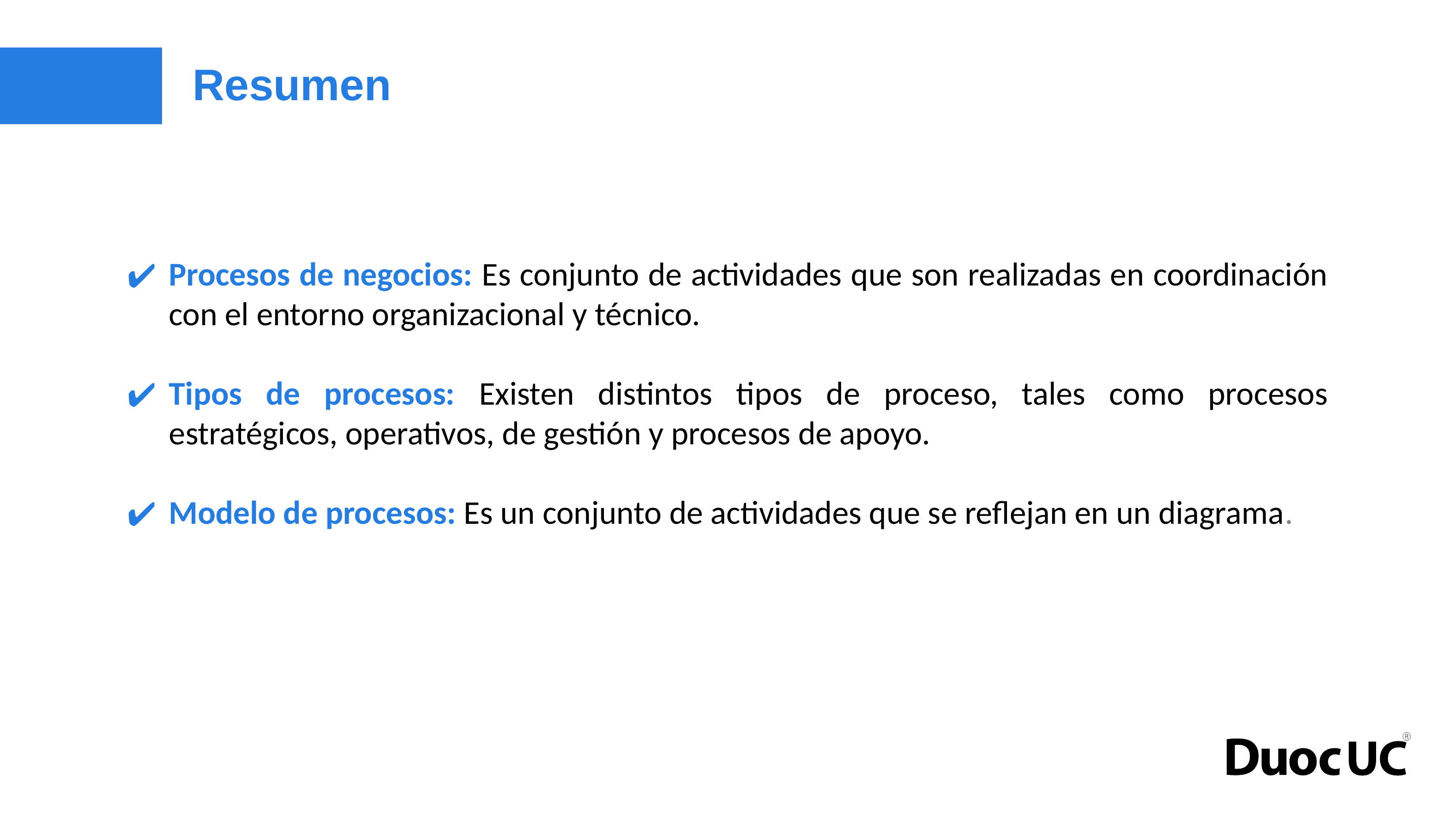

# Resumen
Procesos de negocios: Es conjunto de actividades que son realizadas en coordinación con el entorno organizacional y técnico.

Tipos de procesos: Existen distintos tipos de proceso, tales como procesos estratégicos, operativos, de gestión y procesos de apoyo.

Modelo de procesos: Es un conjunto de actividades que se reflejan en un diagrama.